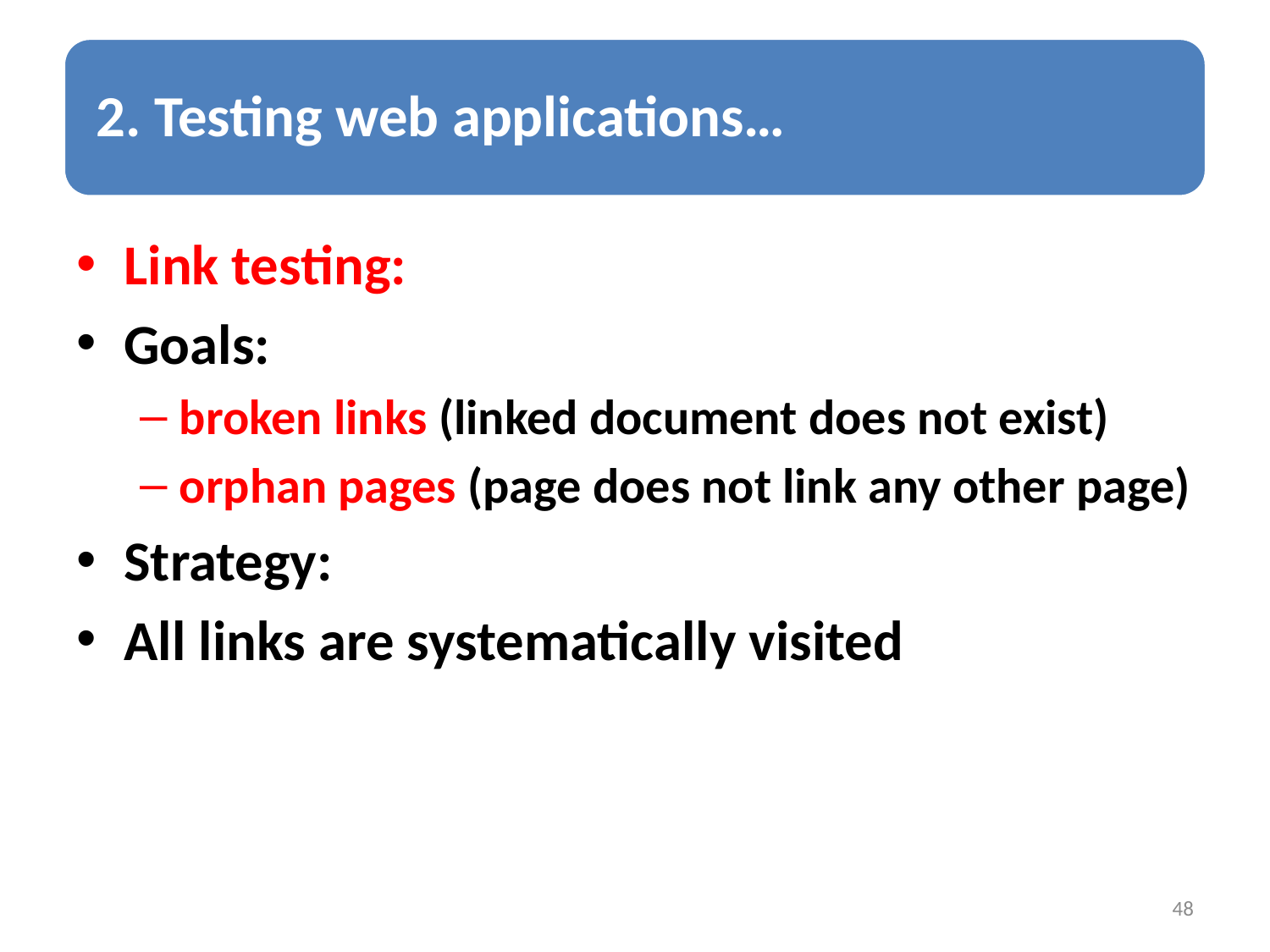

2. Testing web applications…
Link testing:
Goals:
broken links (linked document does not exist)
orphan pages (page does not link any other page)
Strategy:
All links are systematically visited
48